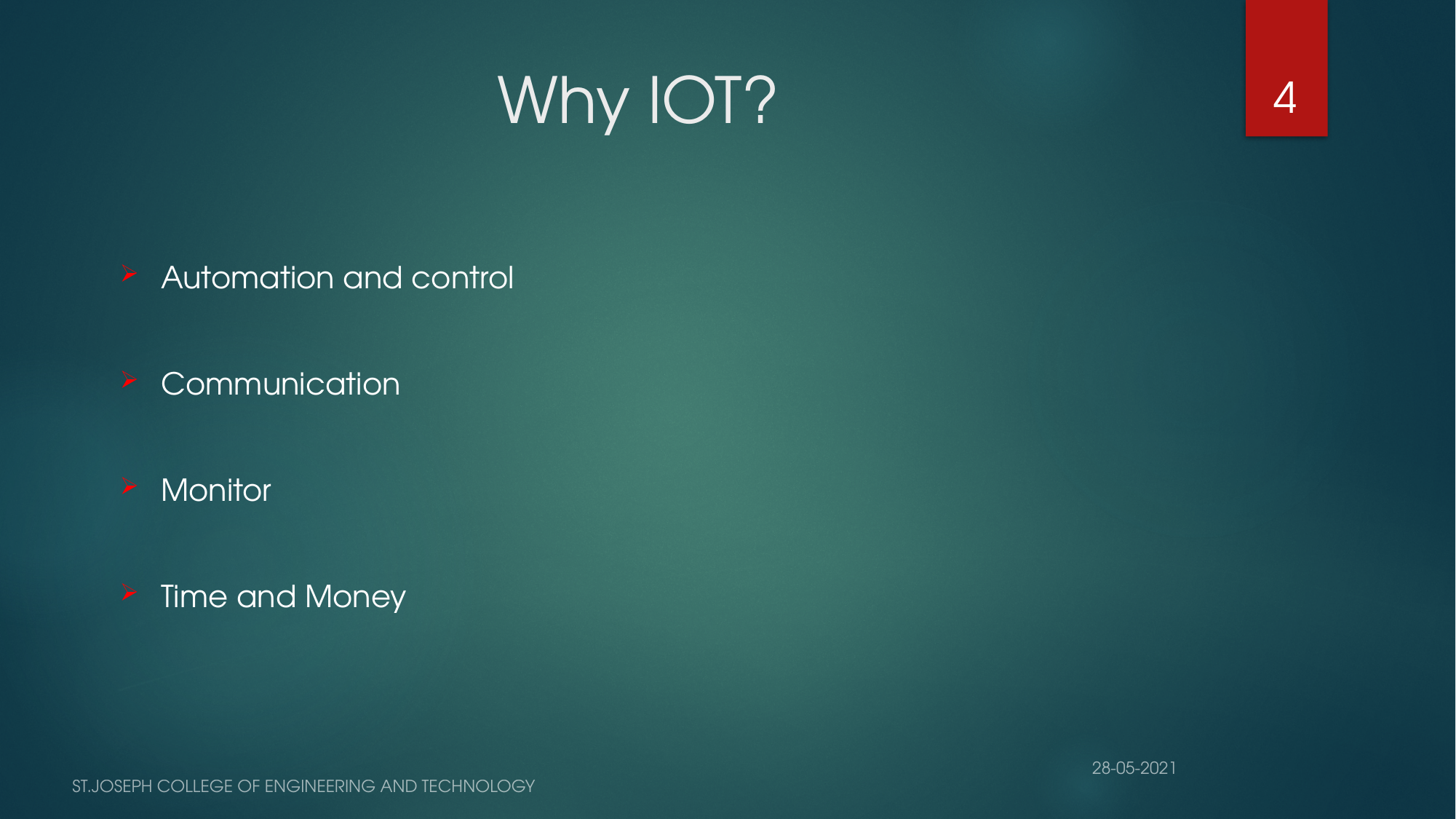

4
# Why IOT?
Automation and control
Communication
Monitor
Time and Money
ST.JOSEPH COLLEGE OF ENGINEERING AND TECHNOLOGY
28-05-2021